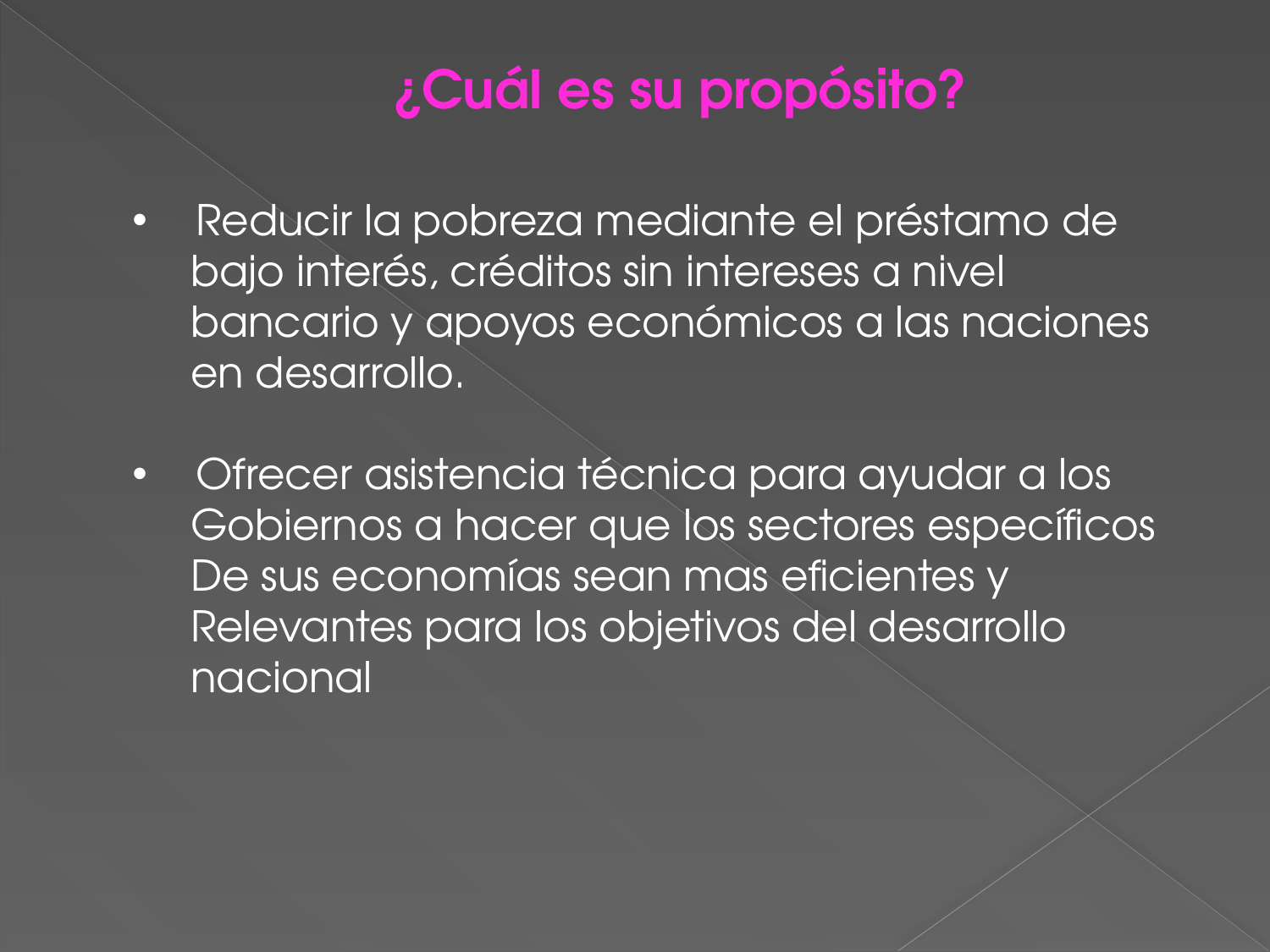

¿Cuál es su propósito?
Reducir la pobreza mediante el préstamo de
     bajo interés, créditos sin intereses a nivel
     bancario y apoyos económicos a las naciones
     en desarrollo.

Ofrecer asistencia técnica para ayudar a los
     Gobiernos a hacer que los sectores específicos
     De sus economías sean mas eficientes y
     Relevantes para los objetivos del desarrollo
     nacional